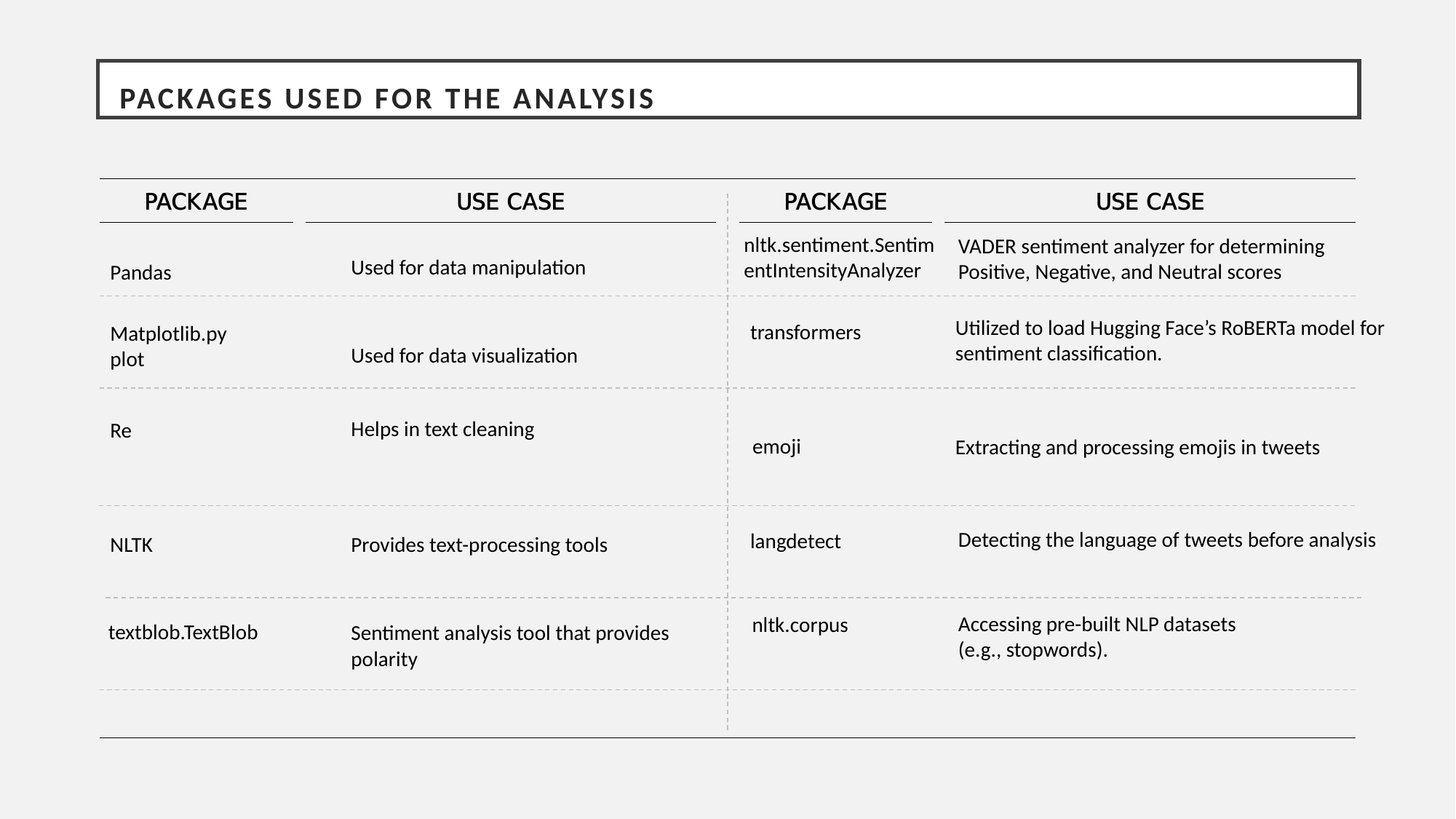

# Packages used for the analysis
PACKAGE
USE CASE
PACKAGE
USE CASE
nltk.sentiment.SentimentIntensityAnalyzer
VADER sentiment analyzer for determining Positive, Negative, and Neutral scores
Used for data manipulation
Pandas
Utilized to load Hugging Face’s RoBERTa model for sentiment classification.
transformers
Matplotlib.pyplot
Used for data visualization
Helps in text cleaning
Re
emoji
Extracting and processing emojis in tweets
Detecting the language of tweets before analysis
langdetect
NLTK
Provides text-processing tools
Accessing pre-built NLP datasets (e.g., stopwords).
nltk.corpus
textblob.TextBlob
Sentiment analysis tool that provides polarity